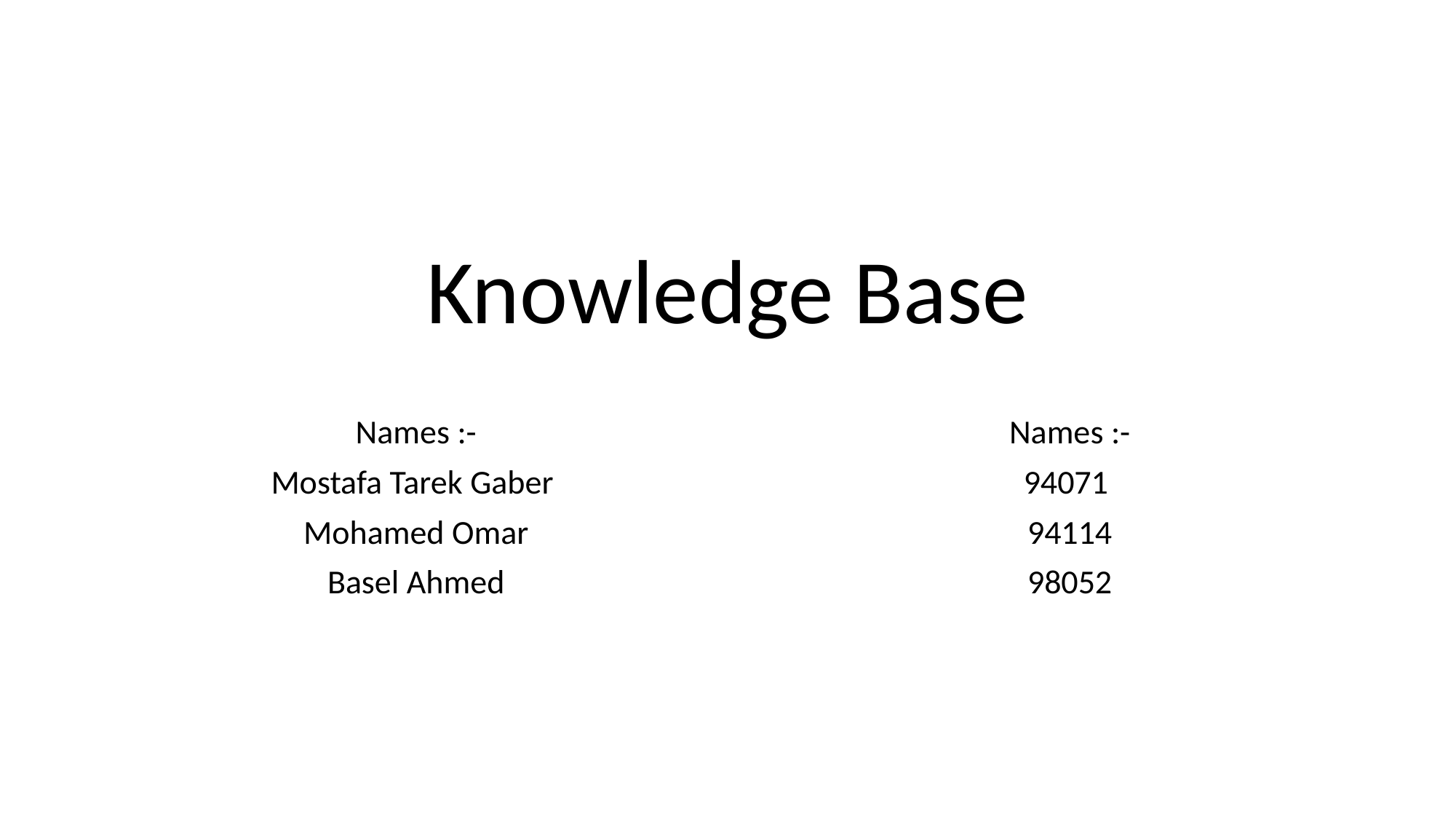

# Knowledge Base
Names :-
Mostafa Tarek Gaber
Mohamed Omar
Basel Ahmed
Names :-
94071
94114
98052